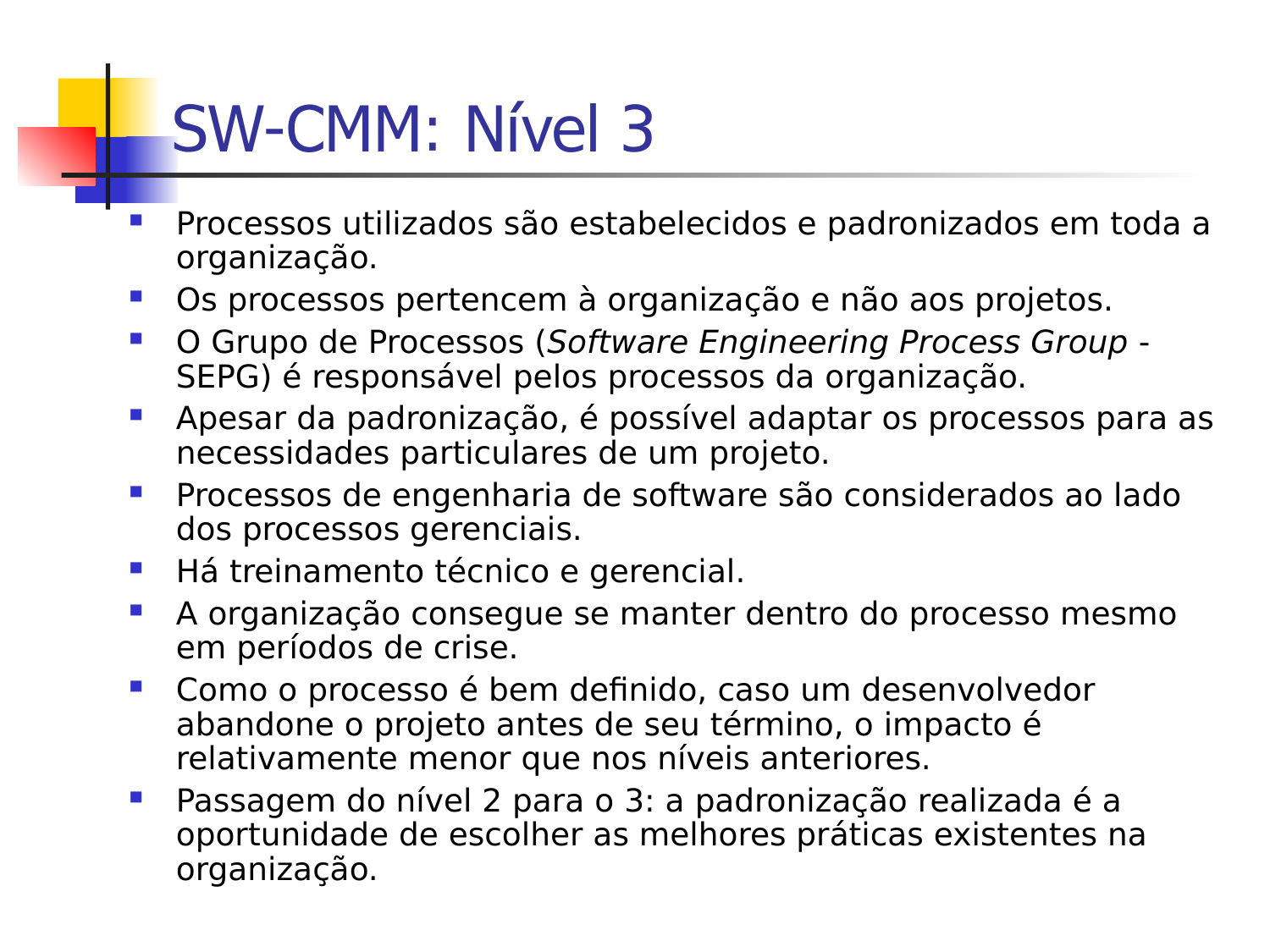

SW-CMM: Nível 3
Processos utilizados são estabelecidos e padronizados em toda a organização.
Os processos pertencem à organização e não aos projetos.
O Grupo de Processos (Software Engineering Process Group - SEPG) é responsável pelos processos da organização.
Apesar da padronização, é possível adaptar os processos para as necessidades particulares de um projeto.
Processos de engenharia de software são considerados ao lado dos processos gerenciais.
Há treinamento técnico e gerencial.
A organização consegue se manter dentro do processo mesmo em períodos de crise.
Como o processo é bem definido, caso um desenvolvedor abandone o projeto antes de seu término, o impacto é relativamente menor que nos níveis anteriores.
Passagem do nível 2 para o 3: a padronização realizada é a oportunidade de escolher as melhores práticas existentes na organização.